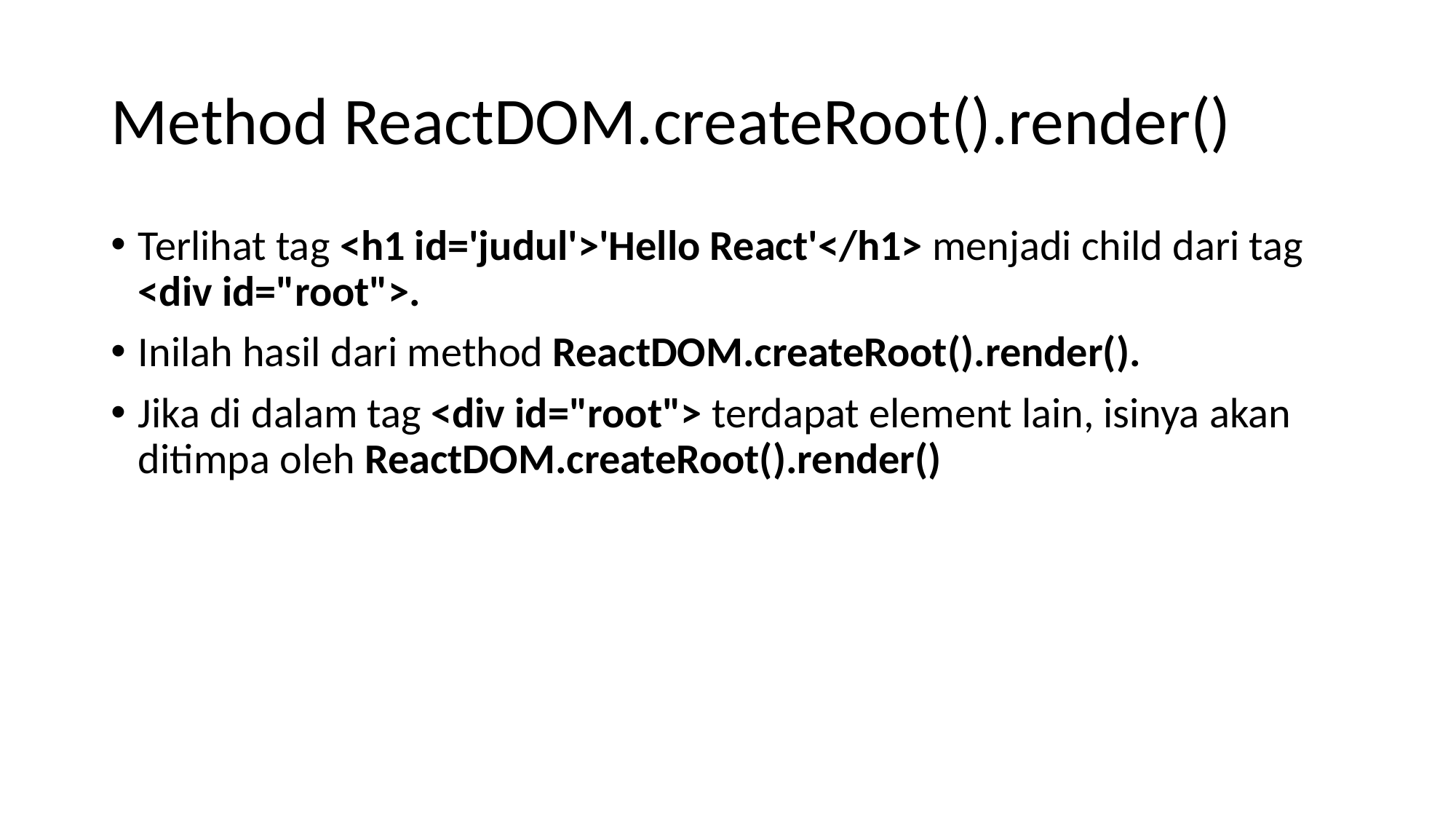

# Method ReactDOM.createRoot().render()
Terlihat tag <h1 id='judul'>'Hello React'</h1> menjadi child dari tag <div id="root">.
Inilah hasil dari method ReactDOM.createRoot().render().
Jika di dalam tag <div id="root"> terdapat element lain, isinya akan ditimpa oleh ReactDOM.createRoot().render()